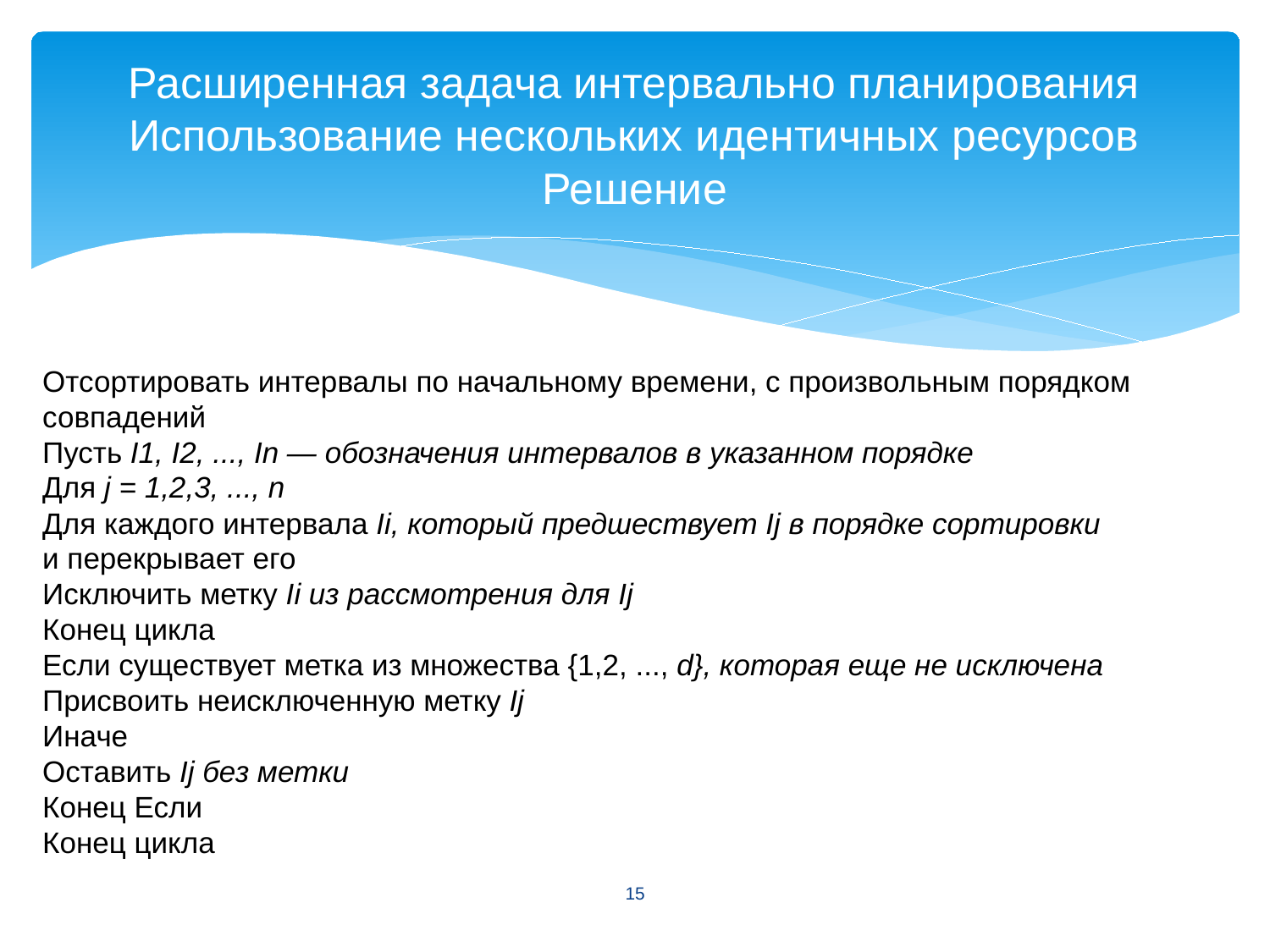

# Расширенная задача интервально планирования Использование нескольких идентичных ресурсов Решение
Отсортировать интервалы по начальному времени, с произвольным порядком совпадений
Пусть I1, I2, ..., In — обозначения интервалов в указанном порядке
Для j = 1,2,3, ..., n
Для каждого интервала Ii, который предшествует Ij в порядке сортировки
и перекрывает его
Исключить метку Ii из рассмотрения для Ij
Конец цикла
Если существует метка из множества {1,2, ..., d}, которая еще не исключена
Присвоить неисключенную метку Ij
Иначе
Оставить Ij без метки
Конец Если
Конец цикла
15